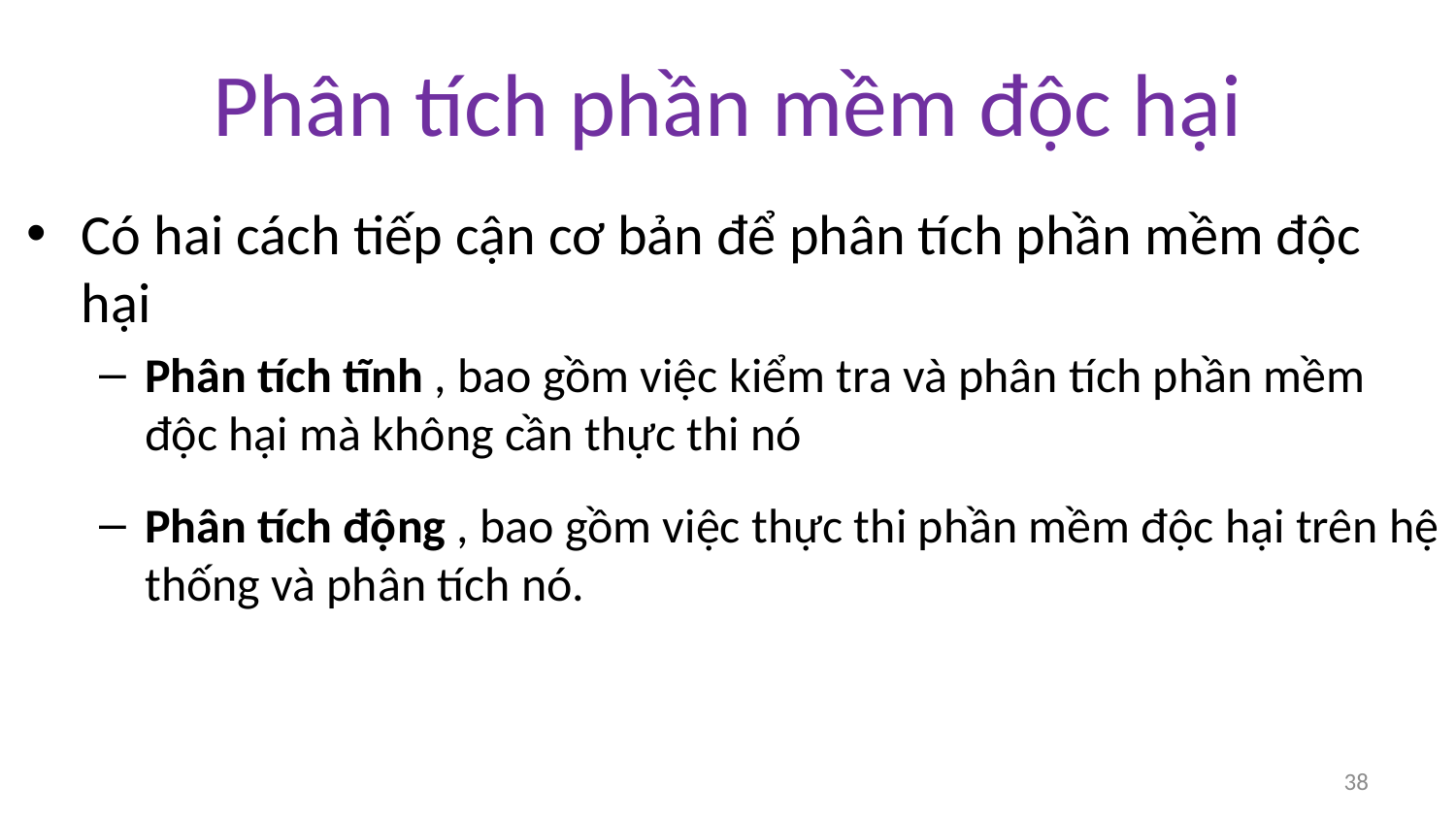

# Phân tích phần mềm độc hại
Có hai cách tiếp cận cơ bản để phân tích phần mềm độc hại
Phân tích tĩnh , bao gồm việc kiểm tra và phân tích phần mềm độc hại mà không cần thực thi nó
Phân tích động , bao gồm việc thực thi phần mềm độc hại trên hệ thống và phân tích nó.
38